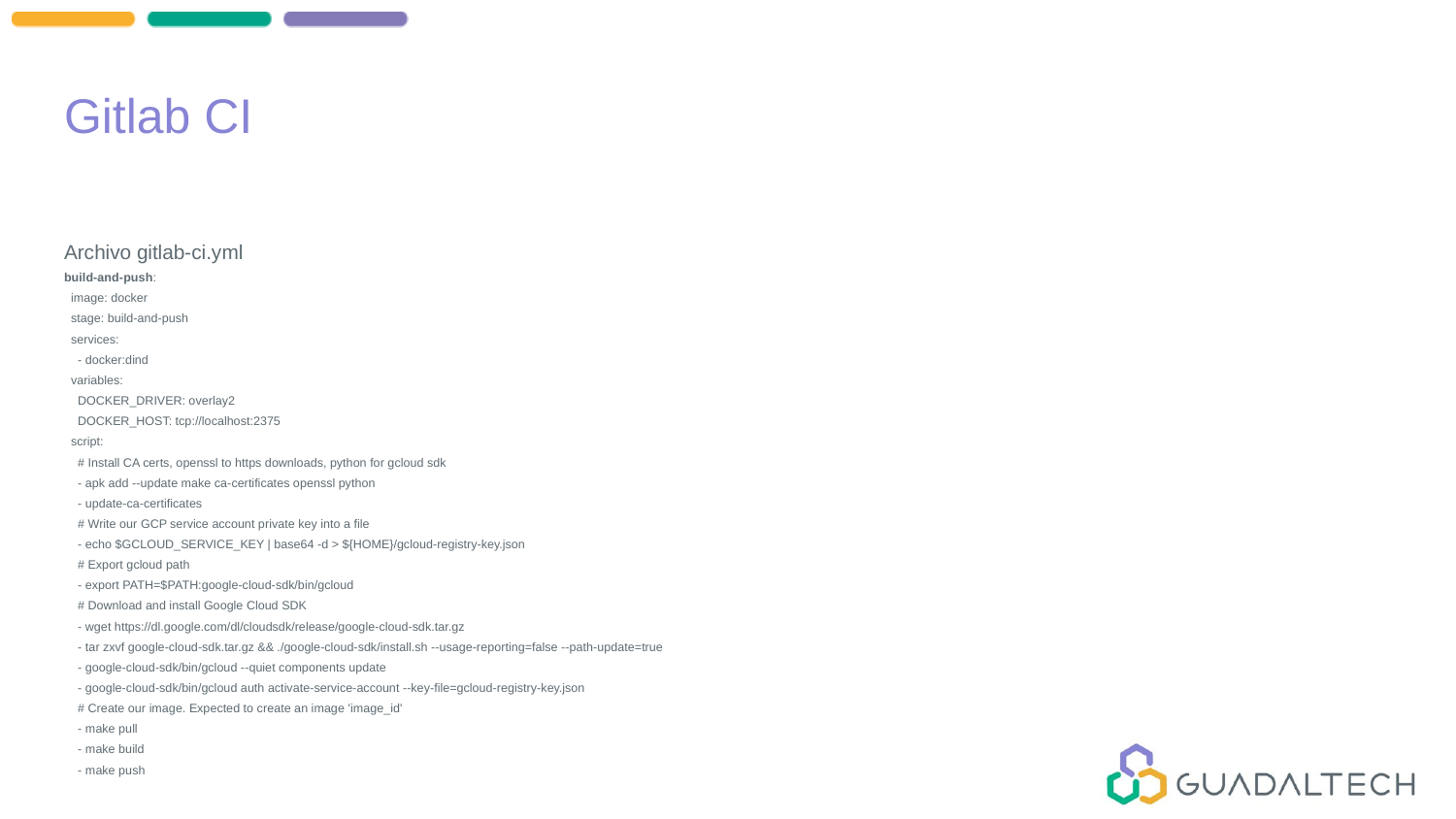

# Gitlab CI
Archivo gitlab-ci.yml
build-and-push:
  image: docker
  stage: build-and-push
  services:
    - docker:dind
  variables:
    DOCKER_DRIVER: overlay2
    DOCKER_HOST: tcp://localhost:2375
  script:
    # Install CA certs, openssl to https downloads, python for gcloud sdk
    - apk add --update make ca-certificates openssl python
    - update-ca-certificates
    # Write our GCP service account private key into a file
    - echo $GCLOUD_SERVICE_KEY | base64 -d > ${HOME}/gcloud-registry-key.json
    # Export gcloud path
    - export PATH=$PATH:google-cloud-sdk/bin/gcloud
    # Download and install Google Cloud SDK
    - wget https://dl.google.com/dl/cloudsdk/release/google-cloud-sdk.tar.gz
    - tar zxvf google-cloud-sdk.tar.gz && ./google-cloud-sdk/install.sh --usage-reporting=false --path-update=true
    - google-cloud-sdk/bin/gcloud --quiet components update
    - google-cloud-sdk/bin/gcloud auth activate-service-account --key-file=gcloud-registry-key.json
    # Create our image. Expected to create an image 'image_id'
    - make pull
    - make build
    - make push